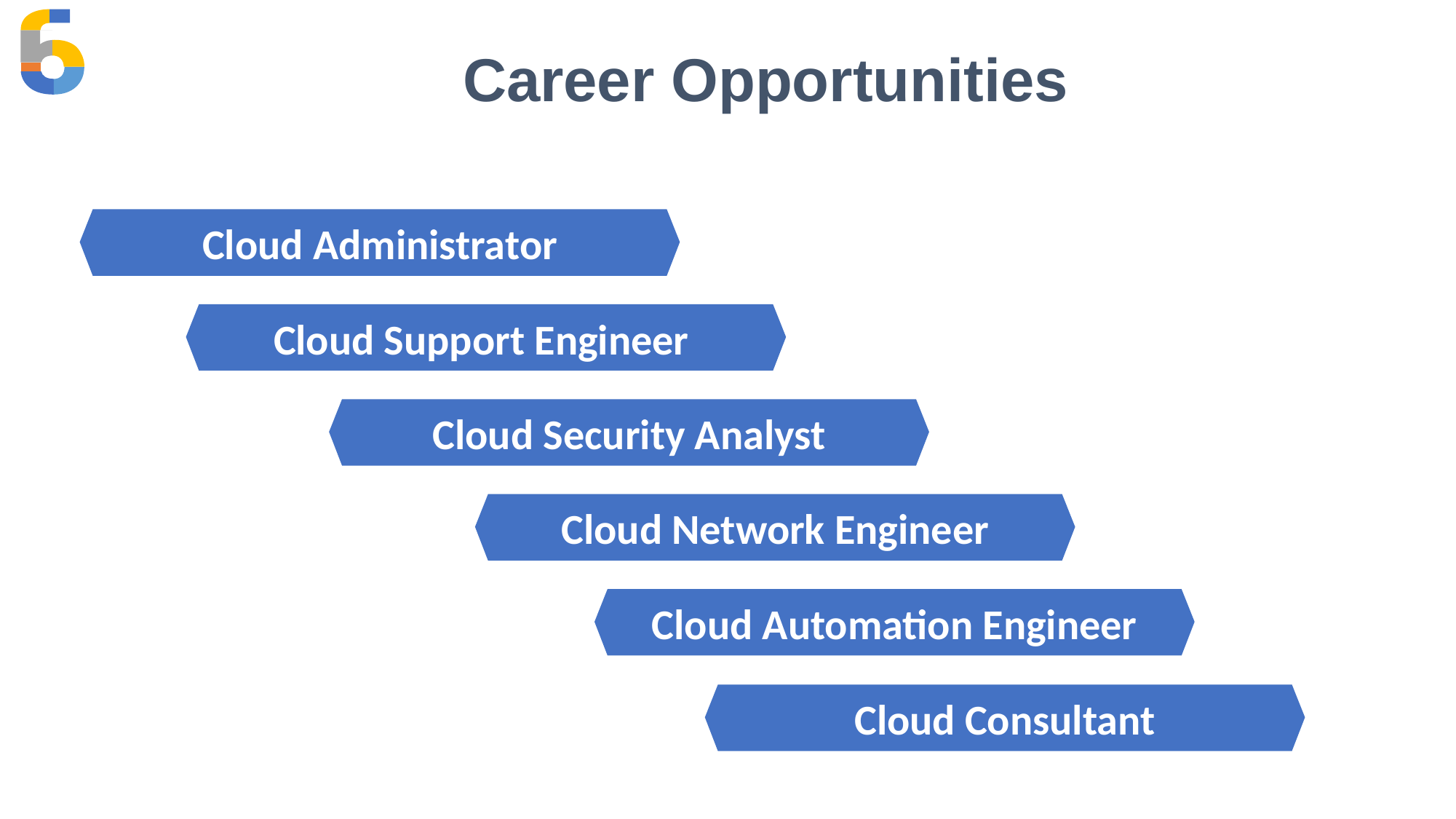

Career Opportunities
Cloud Administrator
Cloud Support Engineer
Cloud Security Analyst
Cloud Network Engineer
Cloud Automation Engineer
Cloud Consultant